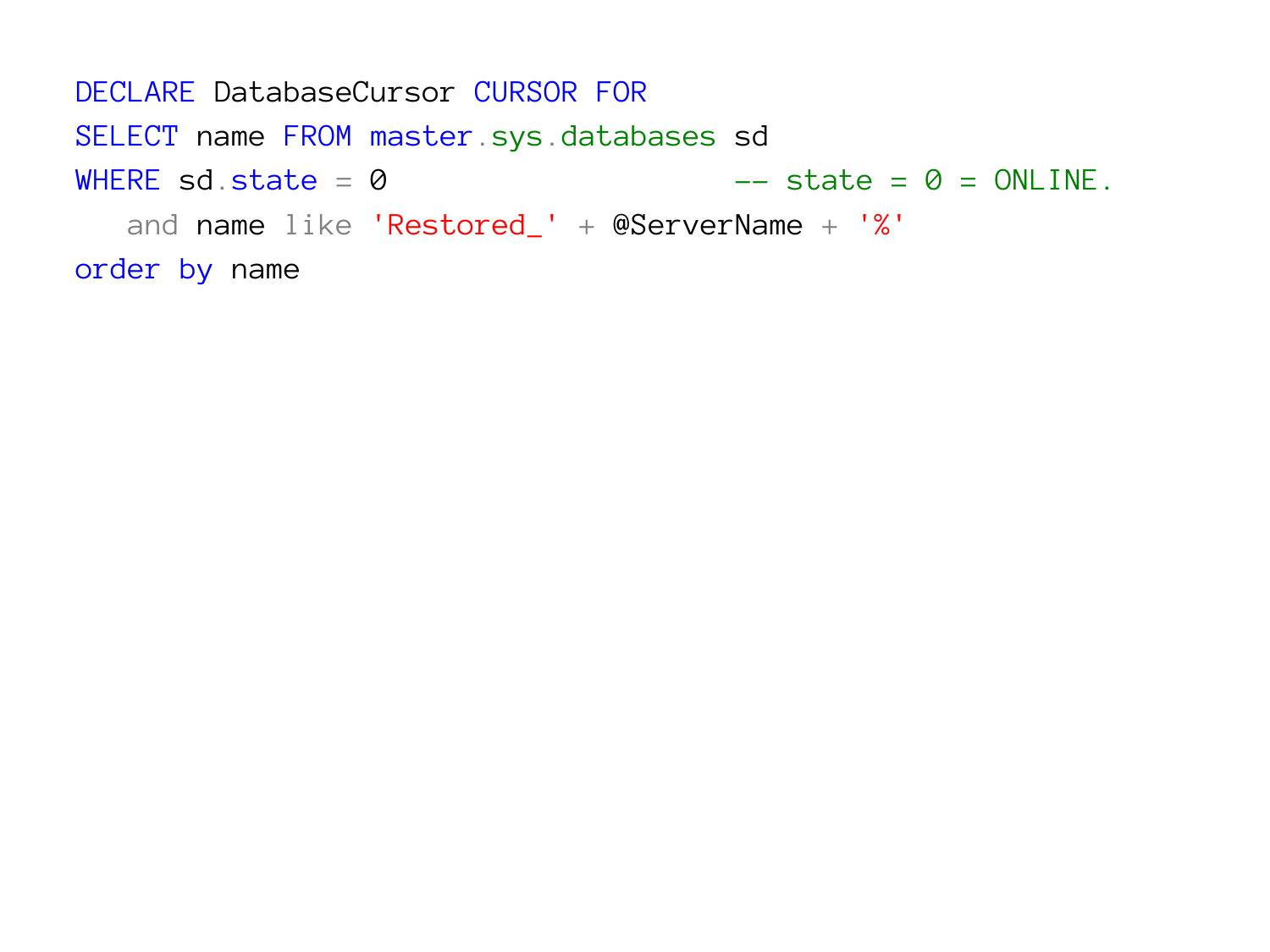

DECLARE DatabaseCursor CURSOR FOR
SELECT name FROM master.sys.databases sd
WHERE sd.state = 0                    -- state = 0 = ONLINE.
   and name like 'Restored_' + @ServerName + '%'
order by name